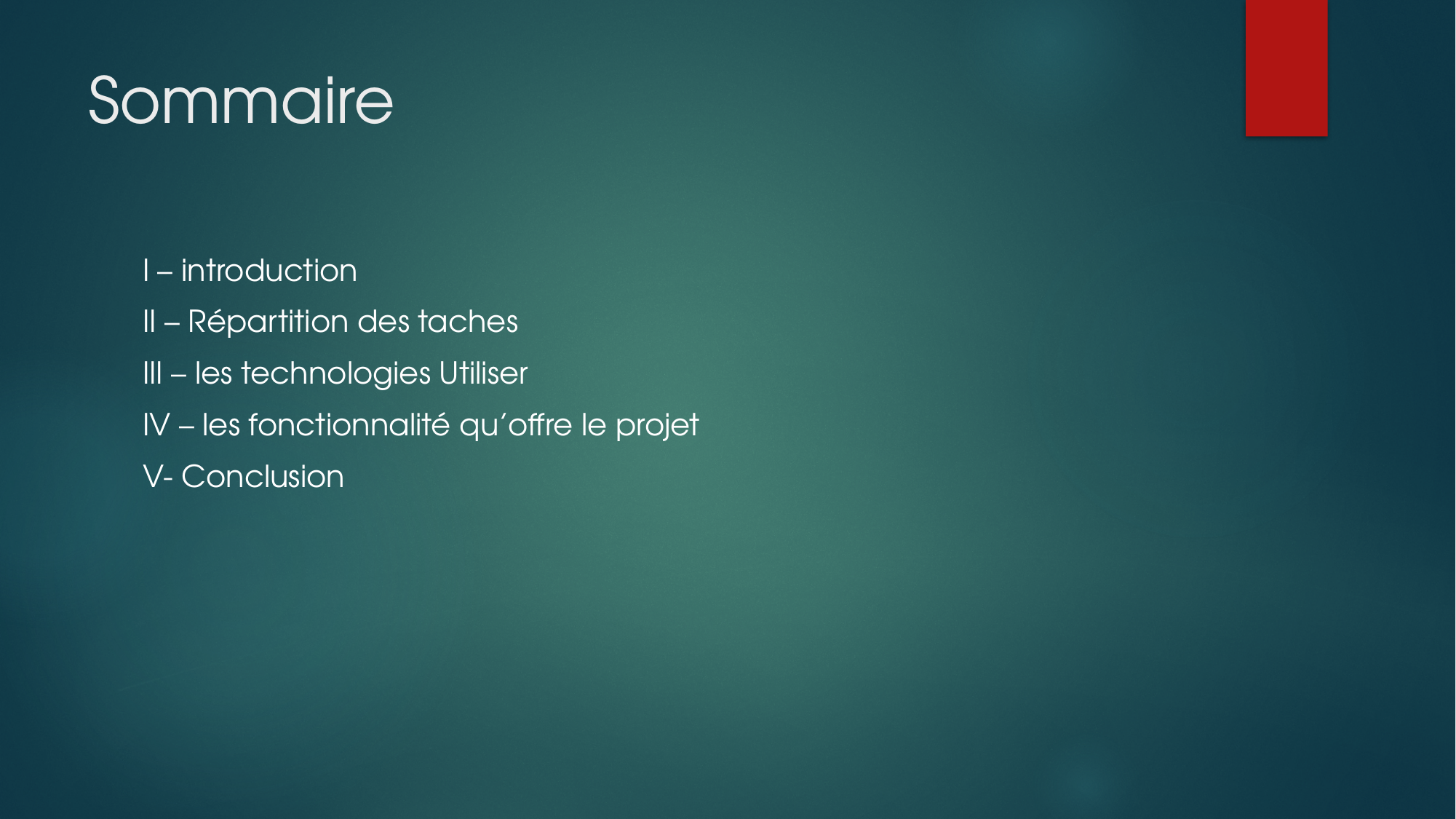

# Sommaire
I – introduction
II – Répartition des taches
III – les technologies Utiliser
IV – les fonctionnalité qu’offre le projet
V- Conclusion